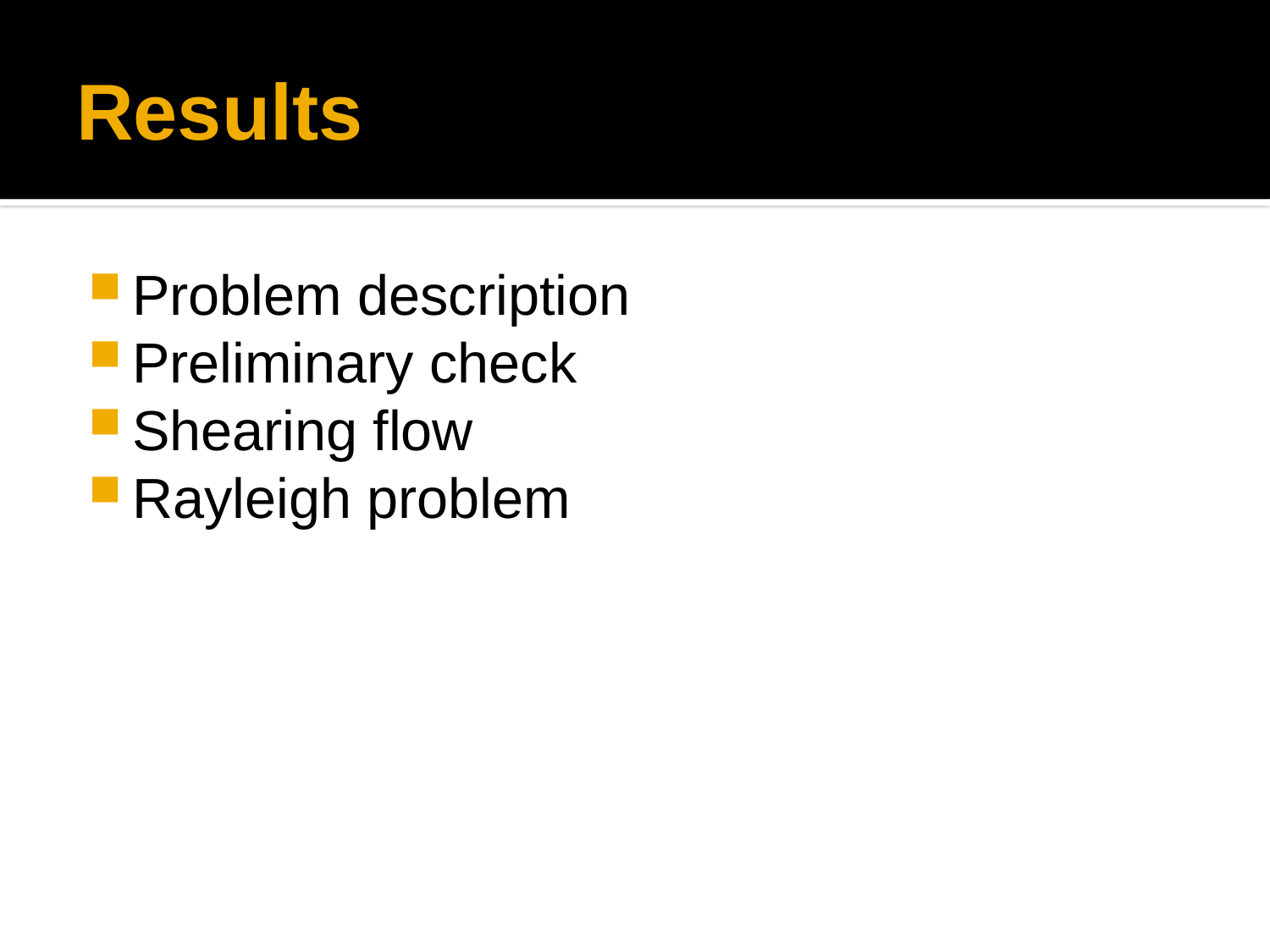

# Results
Problem description
Preliminary check
Shearing flow
Rayleigh problem